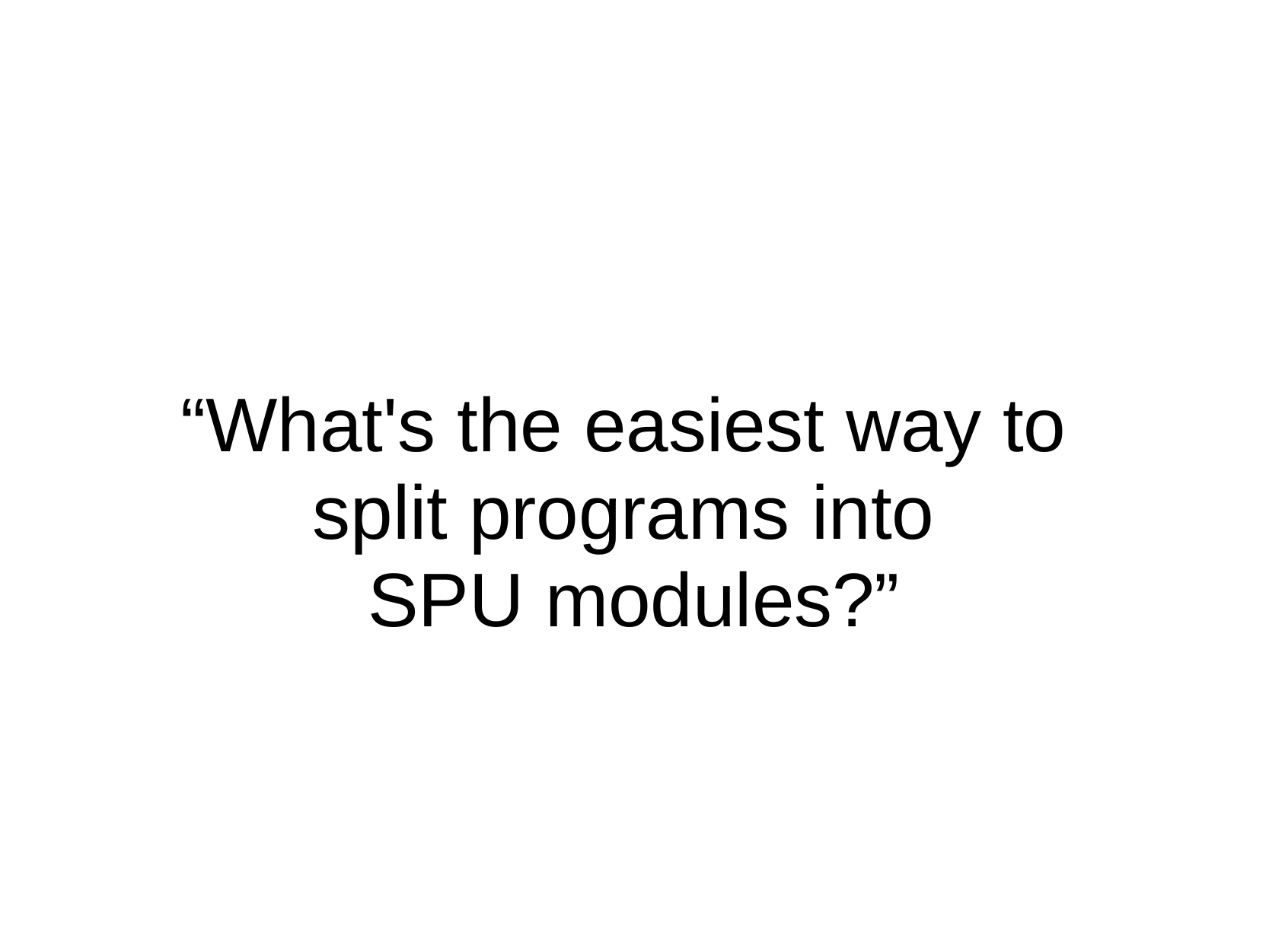

“What's the
easiest
way
to
split
programs
into
SPU
modules?”